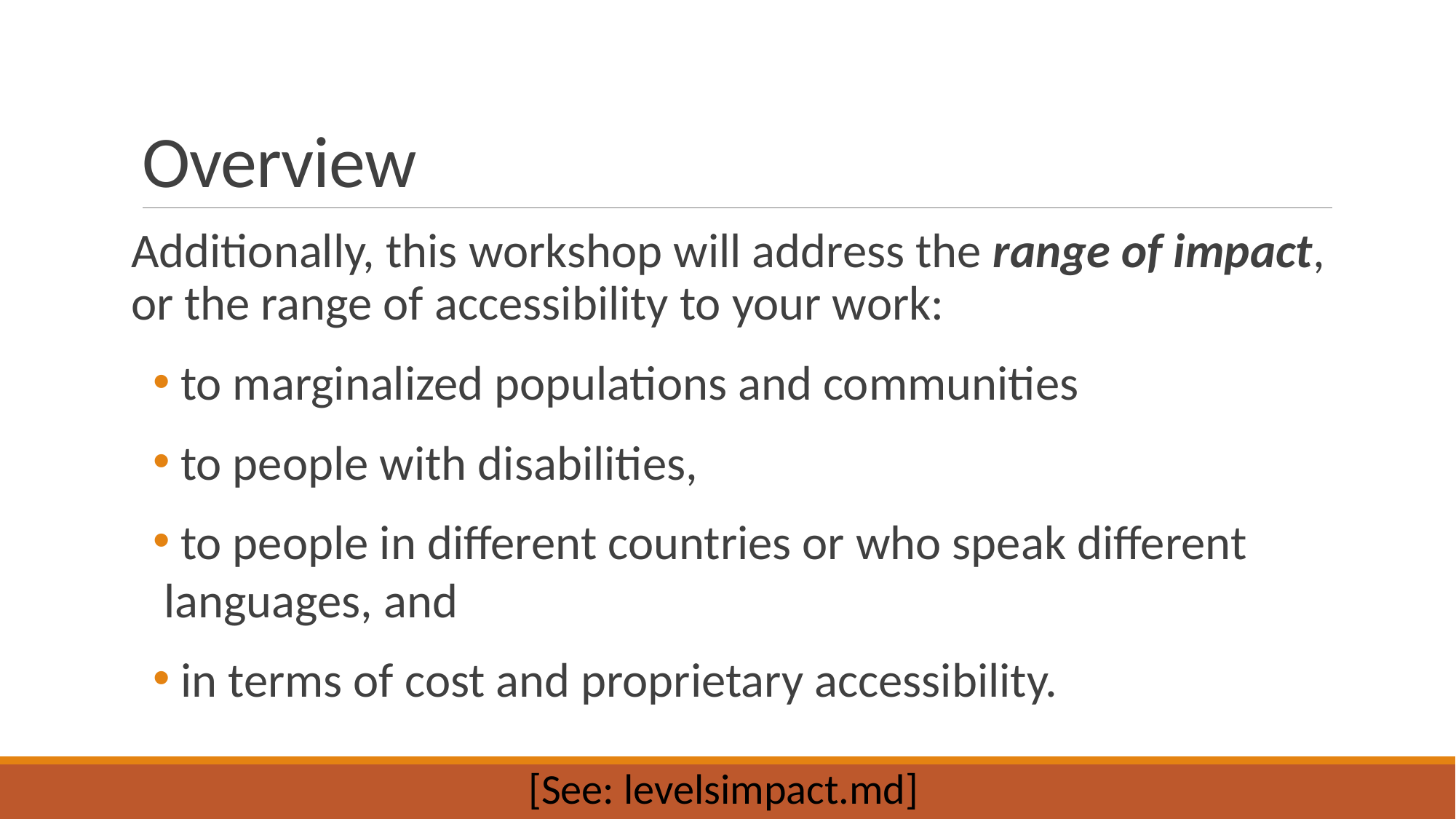

# Overview
Additionally, this workshop will address the range of impact, or the range of accessibility to your work:
 to marginalized populations and communities
 to people with disabilities,
 to people in different countries or who speak different languages, and
 in terms of cost and proprietary accessibility.
[See: levelsimpact.md]